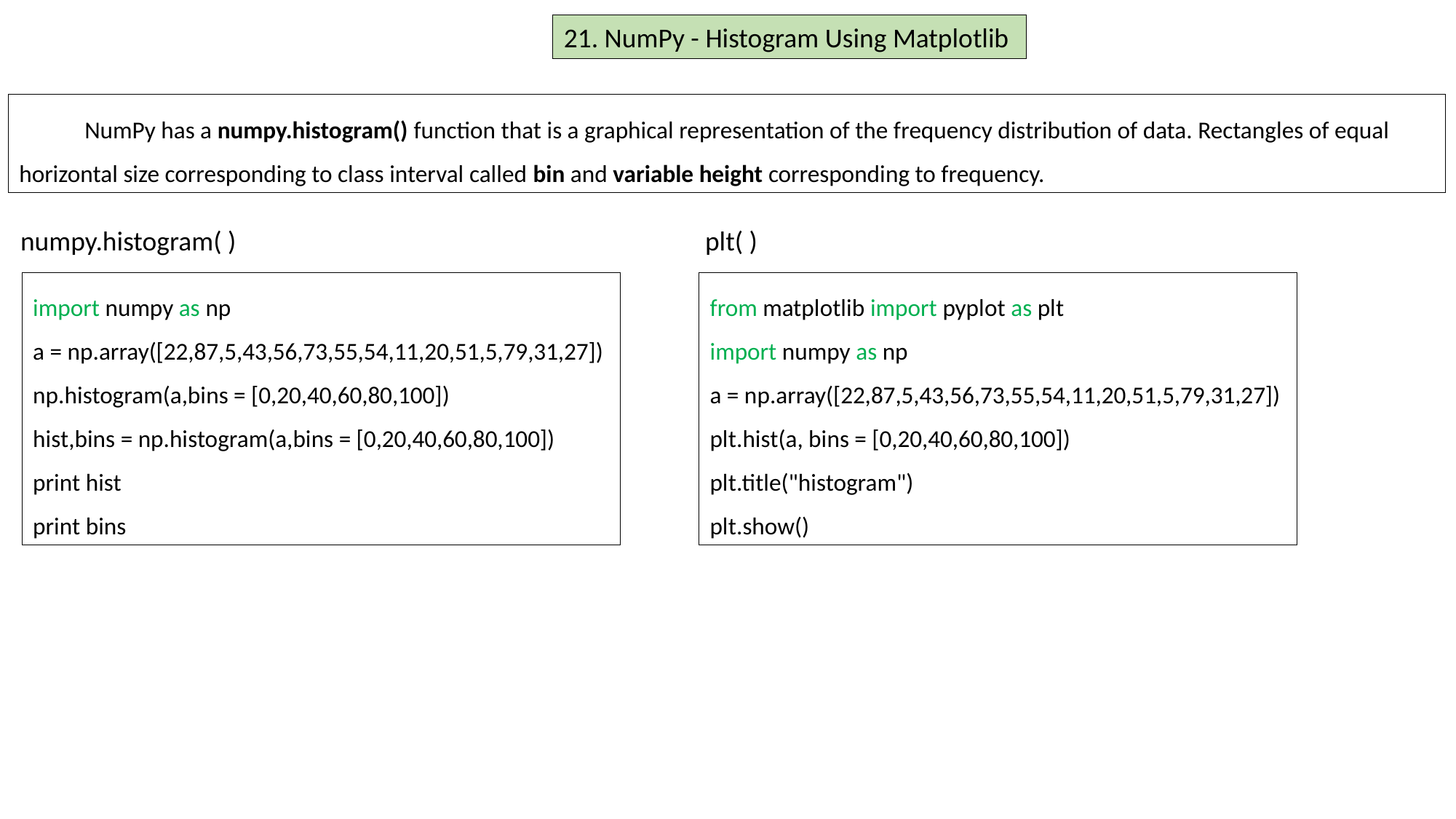

21. NumPy - Histogram Using Matplotlib
            NumPy has a numpy.histogram() function that is a graphical representation of the frequency distribution of data. Rectangles of equal horizontal size corresponding to class interval called bin and variable height corresponding to frequency.
numpy.histogram( )
plt( )
import numpy as np
a = np.array([22,87,5,43,56,73,55,54,11,20,51,5,79,31,27])
np.histogram(a,bins = [0,20,40,60,80,100])
hist,bins = np.histogram(a,bins = [0,20,40,60,80,100])
print hist
print bins
from matplotlib import pyplot as plt
import numpy as np
a = np.array([22,87,5,43,56,73,55,54,11,20,51,5,79,31,27])
plt.hist(a, bins = [0,20,40,60,80,100])
plt.title("histogram")
plt.show()